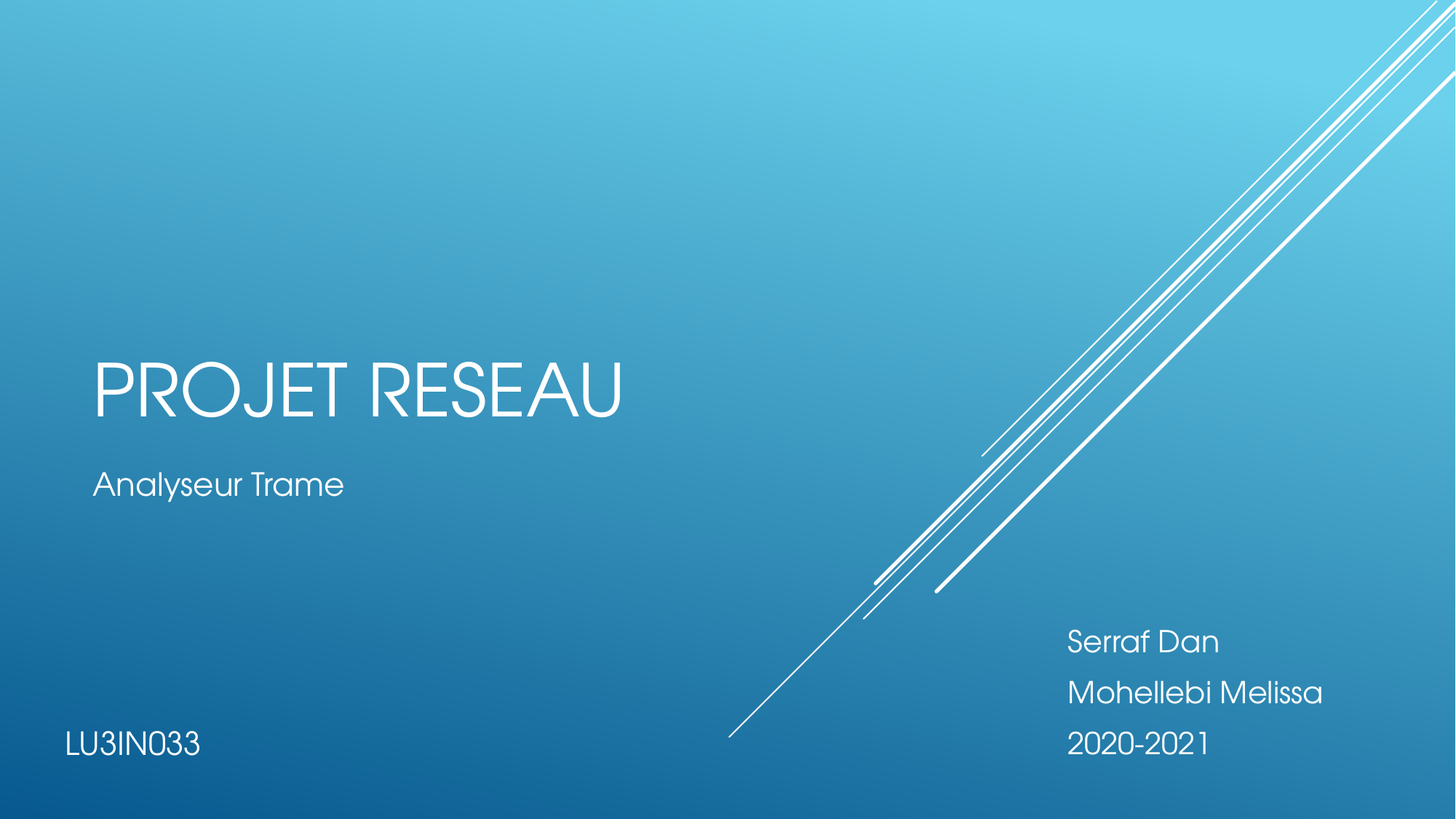

# Projet Reseau
Analyseur Trame
Serraf Dan
Mohellebi Melissa
2020-2021
LU3IN033